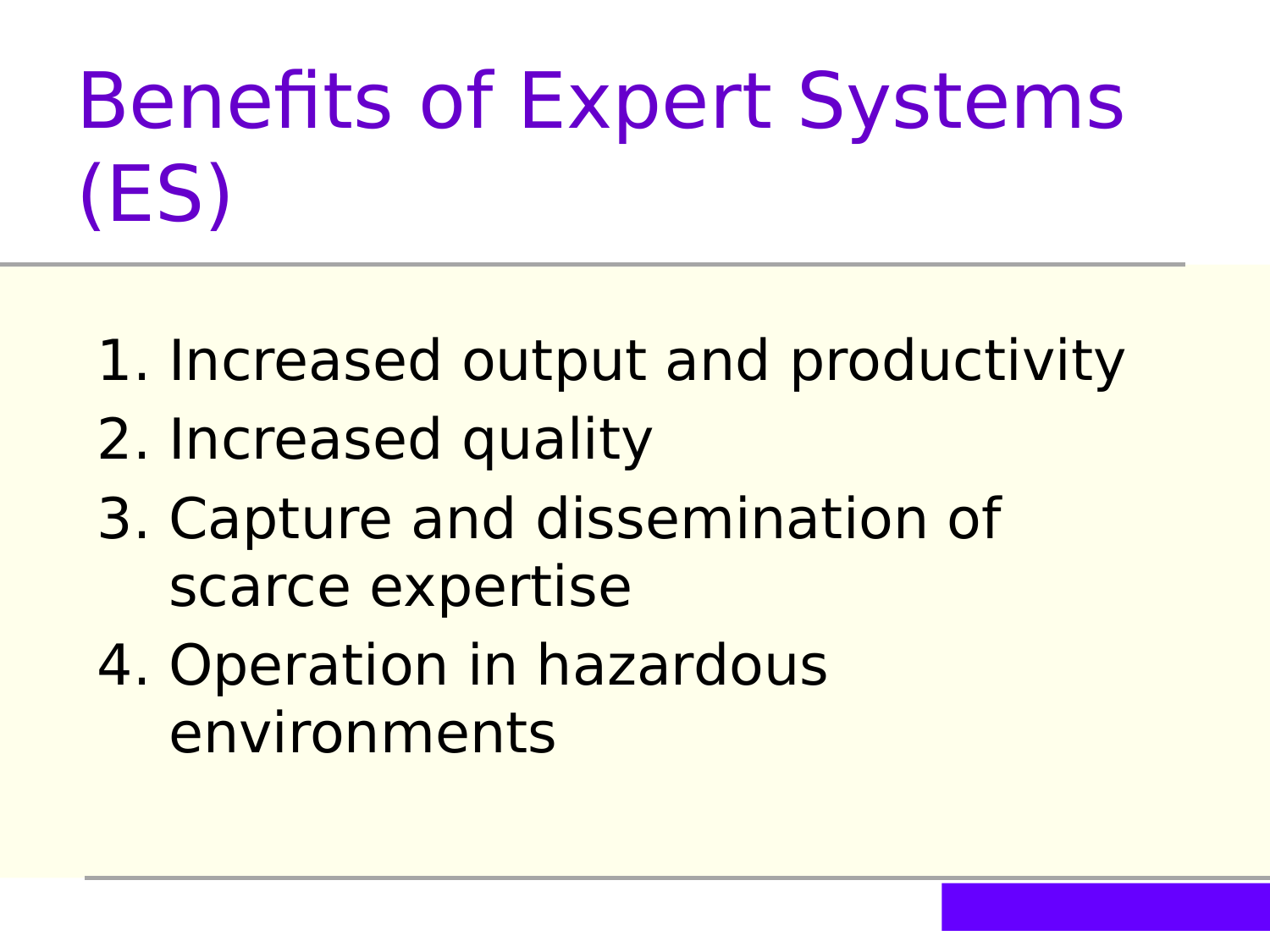

Benefits of Expert Systems (ES)
Increased output and productivity
Increased quality
Capture and dissemination of scarce expertise
Operation in hazardous environments